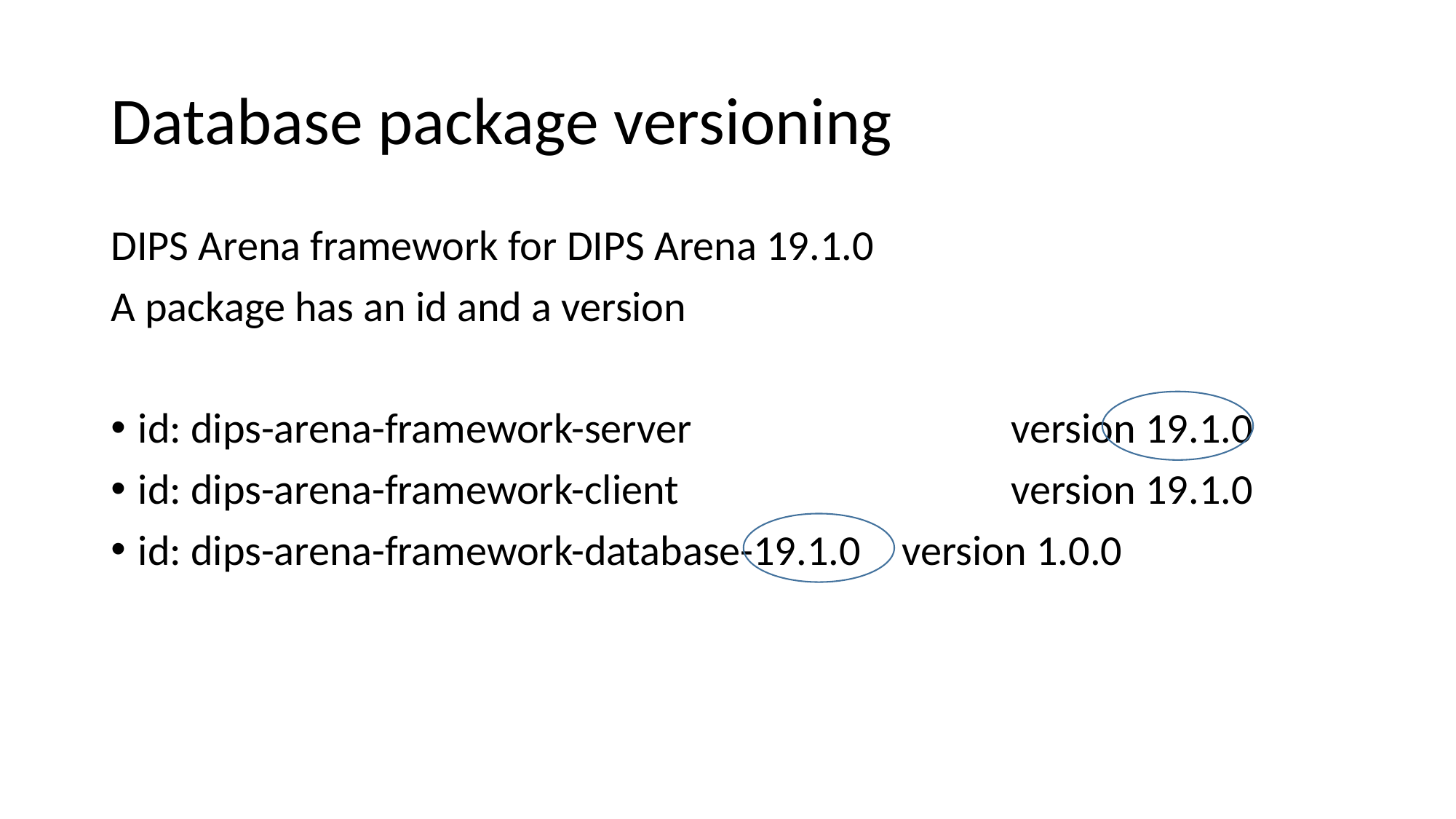

# Database package versioning
DIPS Arena framework for DIPS Arena 19.1.0
A package has an id and a version

id: dips-arena-framework-server 			version 19.1.0
id: dips-arena-framework-client 			version 19.1.0
id: dips-arena-framework-database-19.1.0 	version 1.0.0